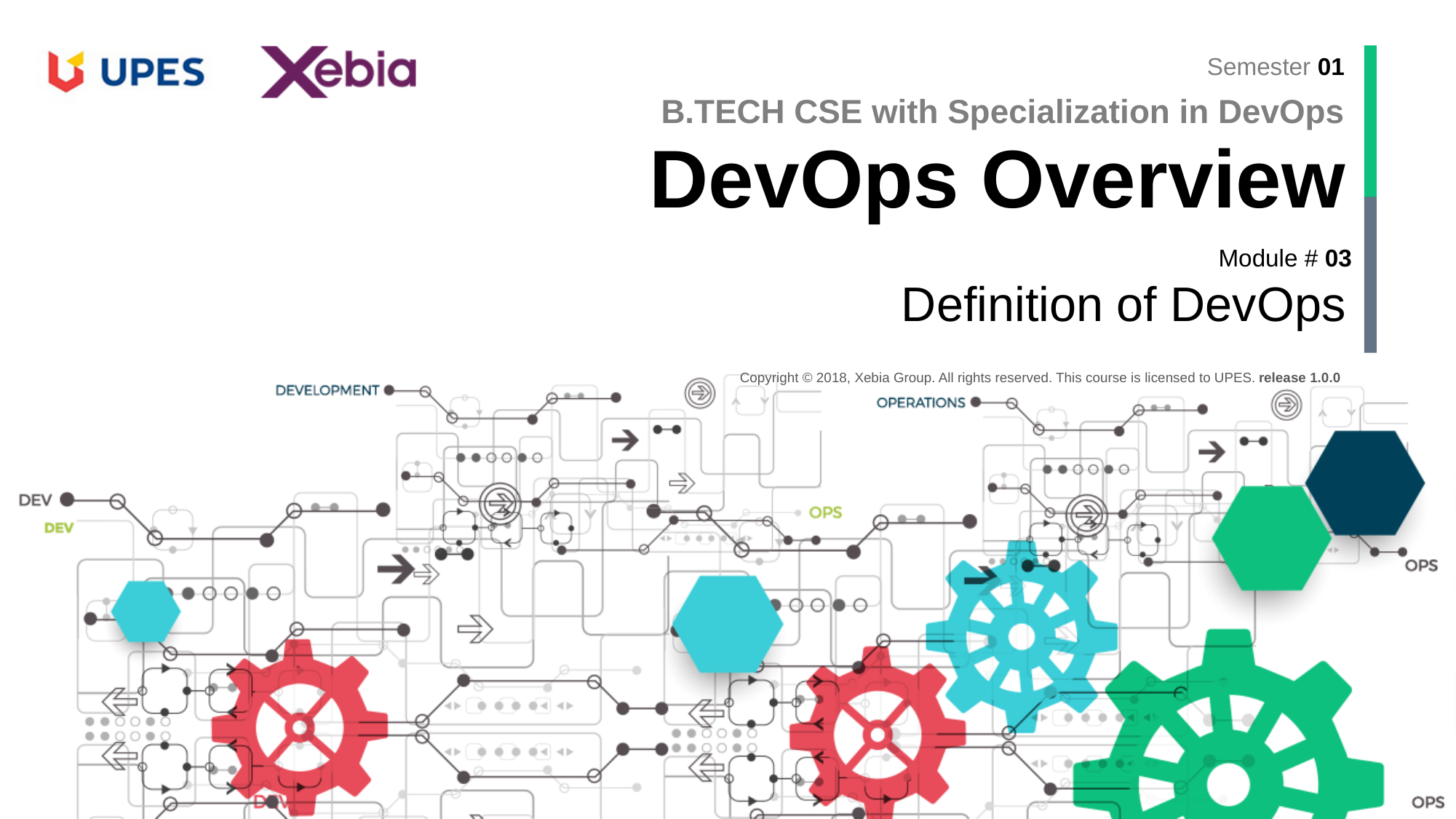

B.TECH CSE with Specialization in DevOps
DevOps Overview
Definition of DevOps